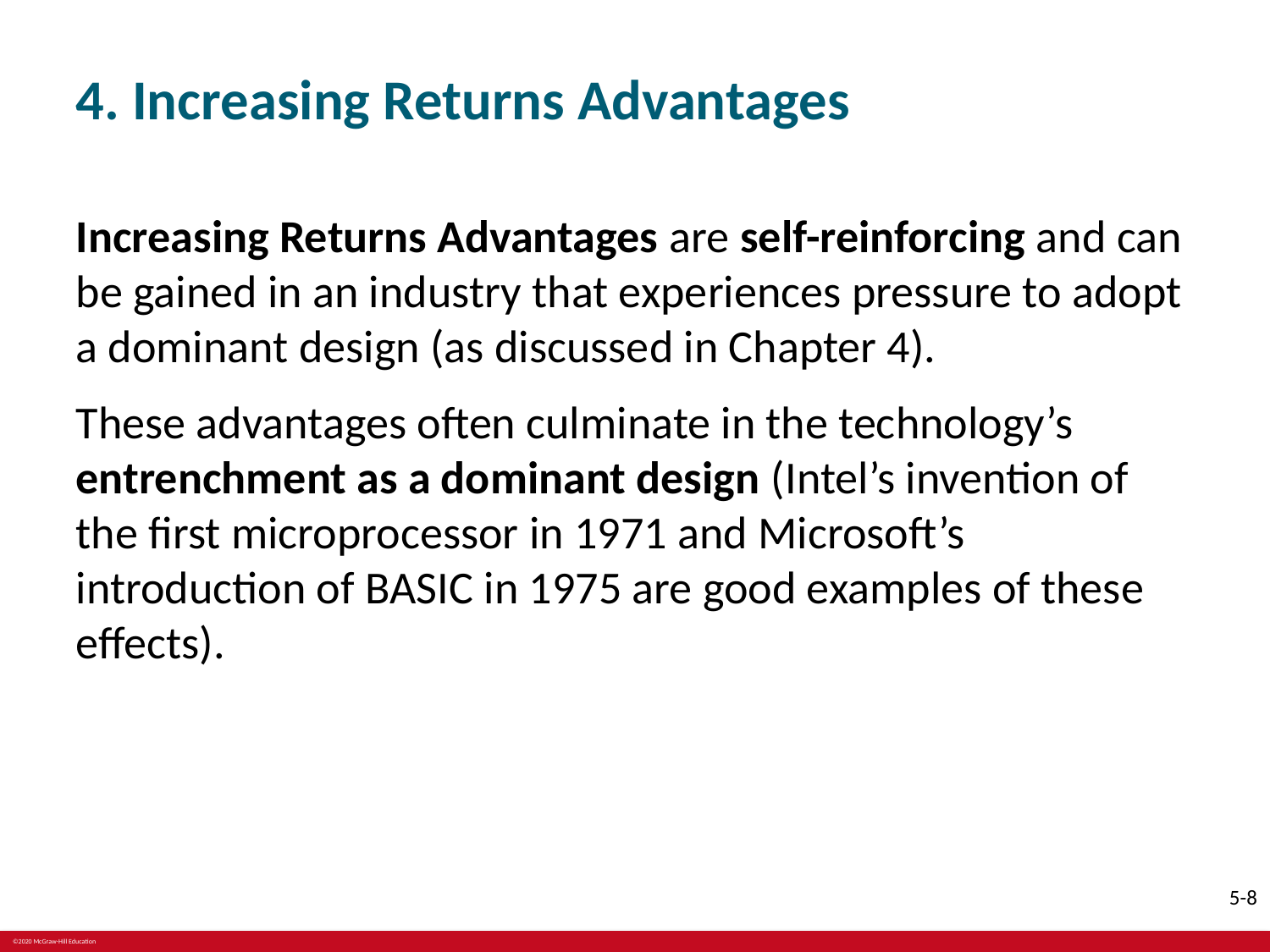

# 4. Increasing Returns Advantages
Increasing Returns Advantages are self-reinforcing and can be gained in an industry that experiences pressure to adopt a dominant design (as discussed in Chapter 4).
These advantages often culminate in the technology’s entrenchment as a dominant design (Intel’s invention of the first microprocessor in 1971 and Microsoft’s introduction of BASIC in 1975 are good examples of these effects).